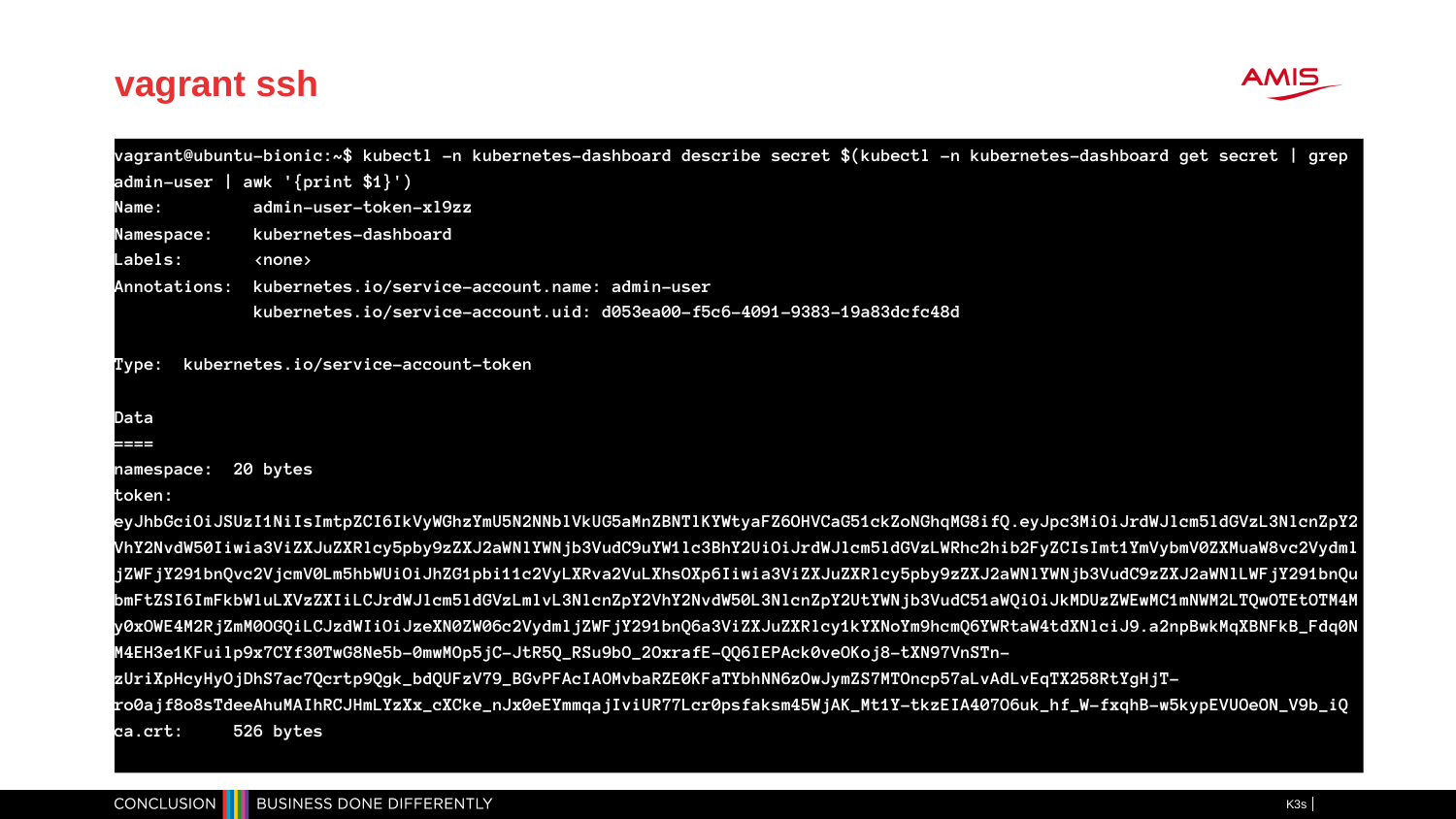

# vagrant ssh
vagrant@ubuntu-bionic:~$ kubectl -n kubernetes-dashboard describe secret $(kubectl -n kubernetes-dashboard get secret | grep admin-user | awk '{print $1}')
Name:         admin-user-token-xl9zz
Namespace:    kubernetes-dashboard
Labels:       <none>
Annotations:  kubernetes.io/service-account.name: admin-user
              kubernetes.io/service-account.uid: d053ea00-f5c6-4091-9383-19a83dcfc48d

Type:  kubernetes.io/service-account-token

Data
====
namespace:  20 bytes
token:      eyJhbGciOiJSUzI1NiIsImtpZCI6IkVyWGhzYmU5N2NNblVkUG5aMnZBNTlKYWtyaFZ6OHVCaG51ckZoNGhqMG8ifQ.eyJpc3MiOiJrdWJlcm5ldGVzL3NlcnZpY2VhY2NvdW50Iiwia3ViZXJuZXRlcy5pby9zZXJ2aWNlYWNjb3VudC9uYW1lc3BhY2UiOiJrdWJlcm5ldGVzLWRhc2hib2FyZCIsImt1YmVybmV0ZXMuaW8vc2VydmljZWFjY291bnQvc2VjcmV0Lm5hbWUiOiJhZG1pbi11c2VyLXRva2VuLXhsOXp6Iiwia3ViZXJuZXRlcy5pby9zZXJ2aWNlYWNjb3VudC9zZXJ2aWNlLWFjY291bnQubmFtZSI6ImFkbWluLXVzZXIiLCJrdWJlcm5ldGVzLmlvL3NlcnZpY2VhY2NvdW50L3NlcnZpY2UtYWNjb3VudC51aWQiOiJkMDUzZWEwMC1mNWM2LTQwOTEtOTM4My0xOWE4M2RjZmM0OGQiLCJzdWIiOiJzeXN0ZW06c2VydmljZWFjY291bnQ6a3ViZXJuZXRlcy1kYXNoYm9hcmQ6YWRtaW4tdXNlciJ9.a2npBwkMqXBNFkB_Fdq0NM4EH3e1KFuilp9x7CYf30TwG8Ne5b-0mwMOp5jC-JtR5Q_RSu9bO_2OxrafE-QQ6IEPAck0veOKoj8-tXN97VnSTn-zUriXpHcyHyOjDhS7ac7Qcrtp9Qgk_bdQUFzV79_BGvPFAcIAOMvbaRZE0KFaTYbhNN6zOwJymZS7MTOncp57aLvAdLvEqTX258RtYgHjT-ro0ajf8o8sTdeeAhuMAIhRCJHmLYzXx_cXCke_nJx0eEYmmqajIviUR77Lcr0psfaksm45WjAK_Mt1Y-tkzEIA407O6uk_hf_W-fxqhB-w5kypEVUOeON_V9b_iQ
ca.crt:     526 bytes
K3s